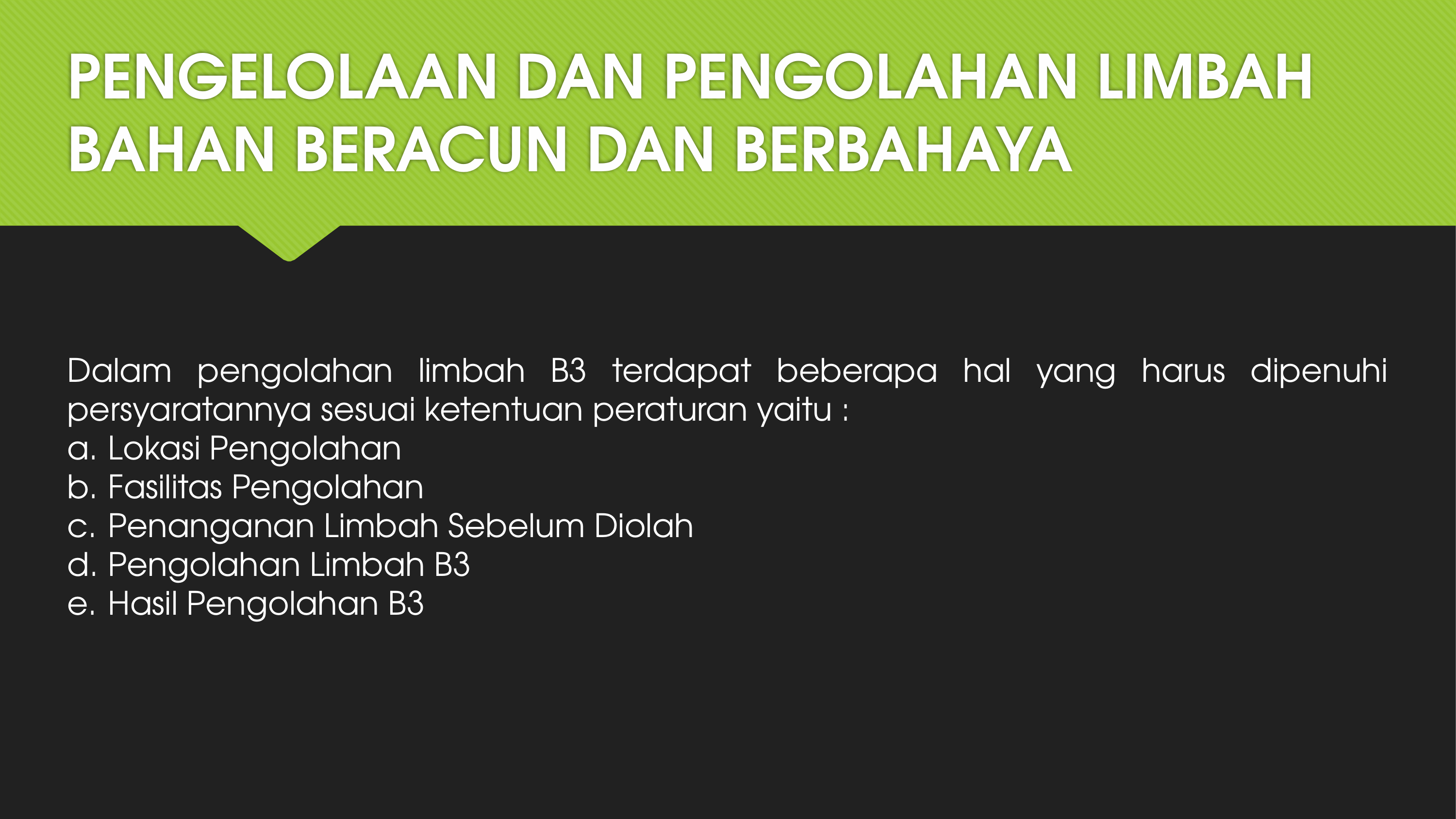

# PENGELOLAAN DAN PENGOLAHAN LIMBAH BAHAN BERACUN DAN BERBAHAYA
Dalam pengolahan limbah B3 terdapat beberapa hal yang harus dipenuhi persyaratannya sesuai ketentuan peraturan yaitu :
Lokasi Pengolahan
Fasilitas Pengolahan
Penanganan Limbah Sebelum Diolah
Pengolahan Limbah B3
Hasil Pengolahan B3